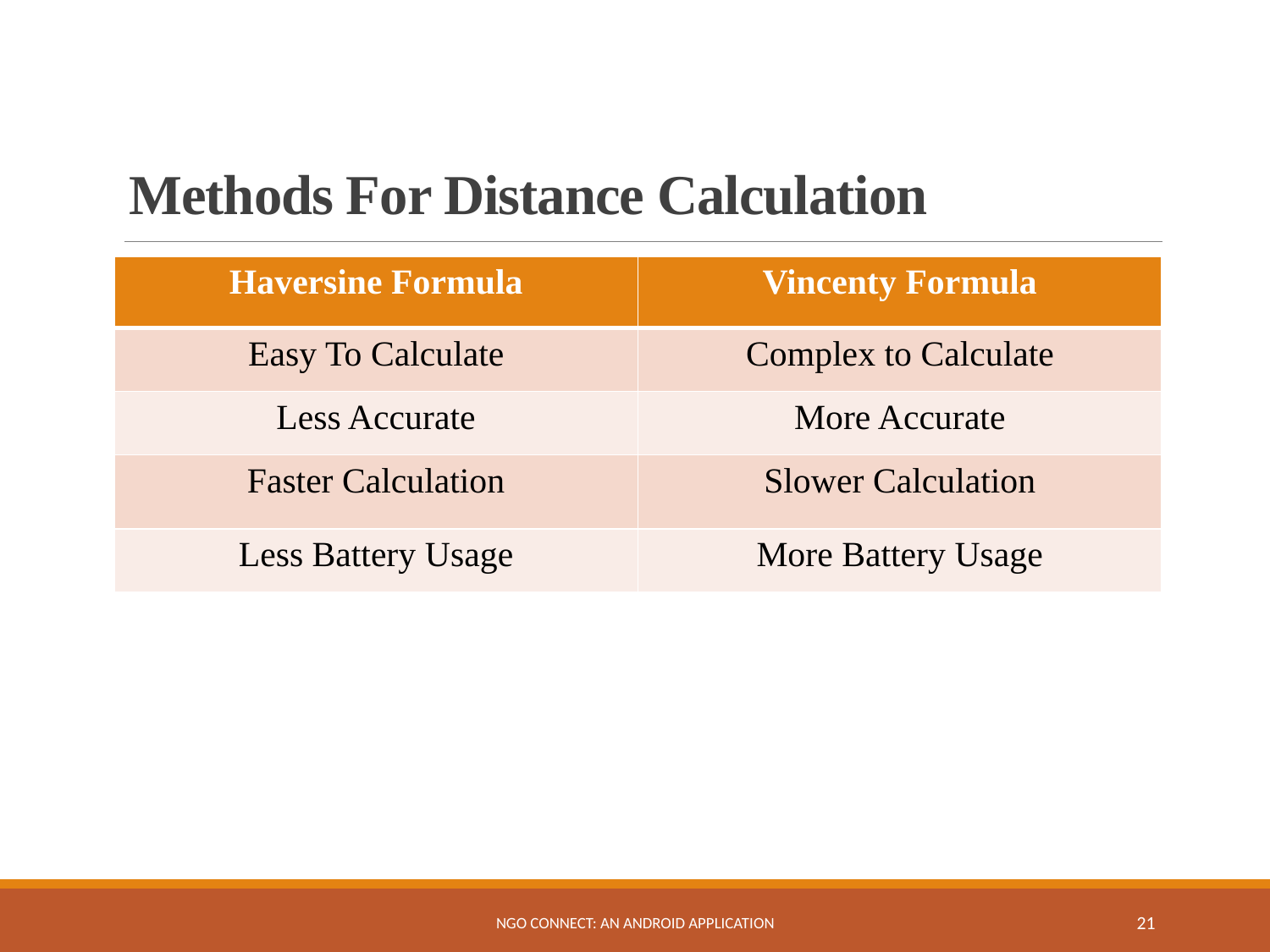

# Methods For Distance Calculation
| Haversine Formula | Vincenty Formula |
| --- | --- |
| Easy To Calculate | Complex to Calculate |
| Less Accurate | More Accurate |
| Faster Calculation | Slower Calculation |
| Less Battery Usage | More Battery Usage |
NGO Connect: An Android Application
21